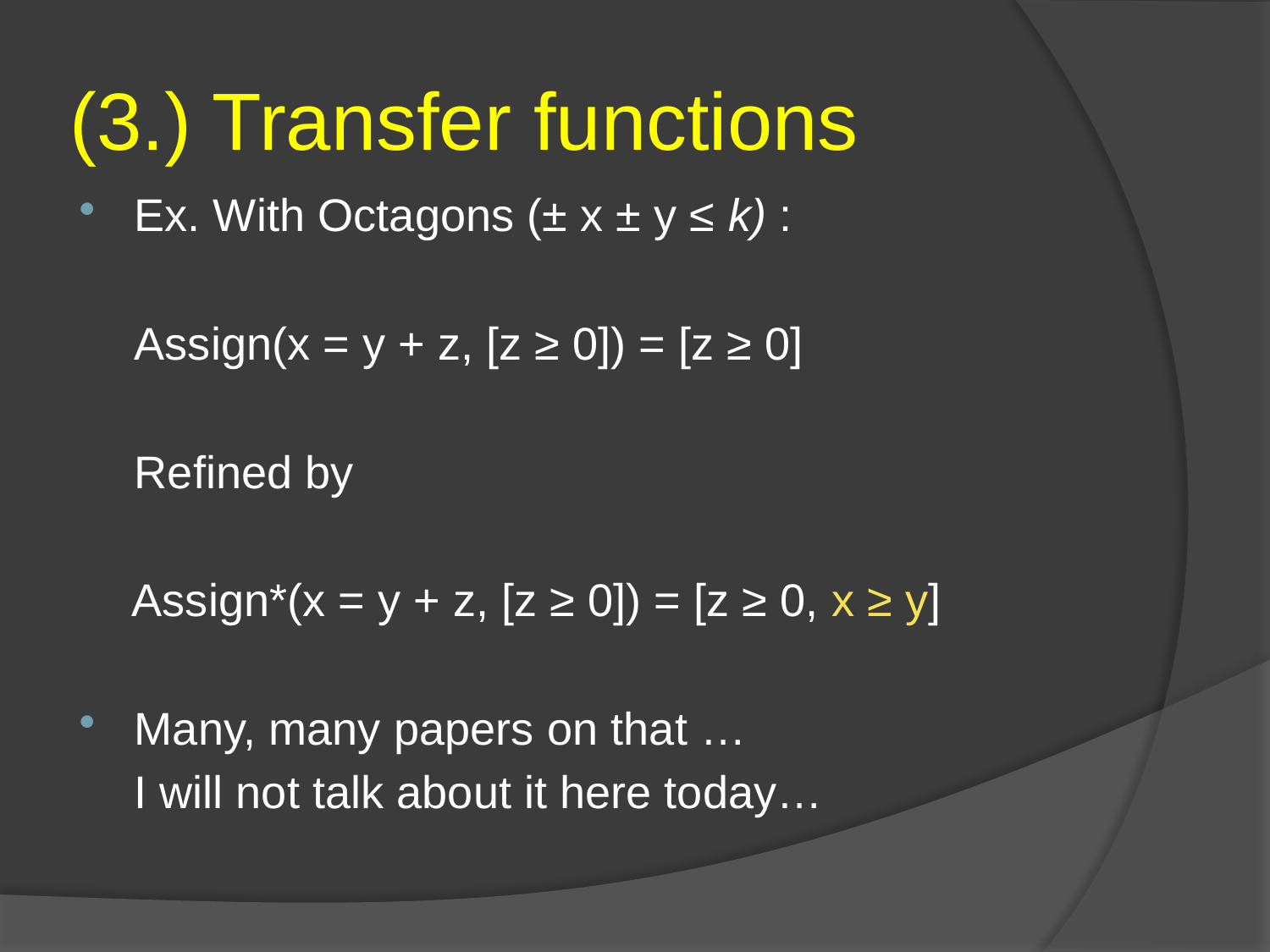

# (3.) Transfer functions
Ex. With Octagons (± x ± y ≤ k) :

	Assign(x = y + z, [z ≥ 0]) = [z ≥ 0]

	Refined by

    Assign*(x = y + z, [z ≥ 0]) = [z ≥ 0, x ≥ y]

Many, many papers on that …
	I will not talk about it here today…